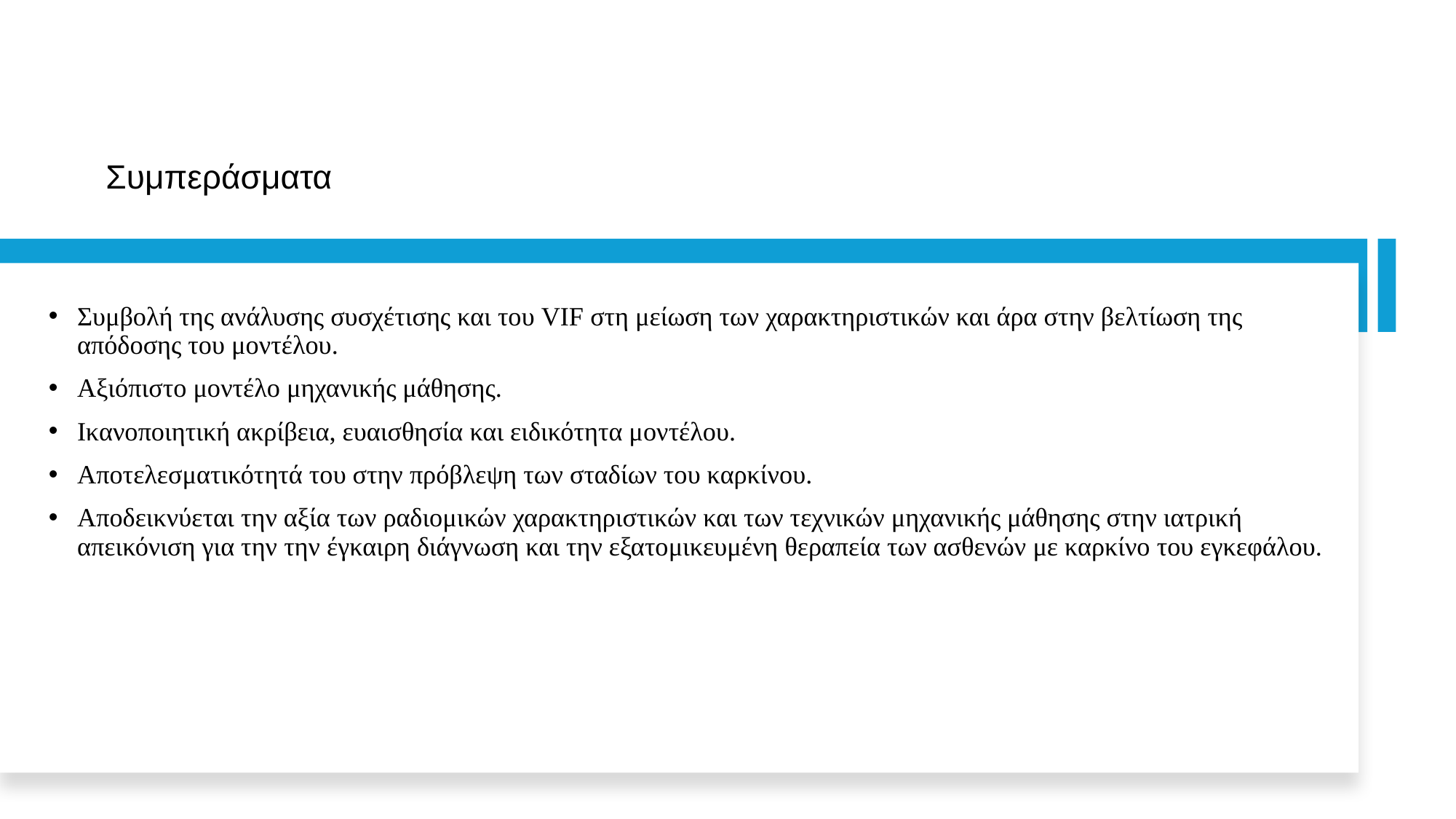

# Συμπεράσματα

Συμβολή της ανάλυσης συσχέτισης και του VIF στη μείωση των χαρακτηριστικών και άρα στην βελτίωση της απόδοσης του μοντέλου.
Αξιόπιστο μοντέλο μηχανικής μάθησης.
Ικανοποιητική ακρίβεια, ευαισθησία και ειδικότητα μοντέλου.
Αποτελεσματικότητά του στην πρόβλεψη των σταδίων του καρκίνου.
Αποδεικνύεται την αξία των ραδιομικών χαρακτηριστικών και των τεχνικών μηχανικής μάθησης στην ιατρική απεικόνιση για την την έγκαιρη διάγνωση και την εξατομικευμένη θεραπεία των ασθενών με καρκίνο του εγκεφάλου.